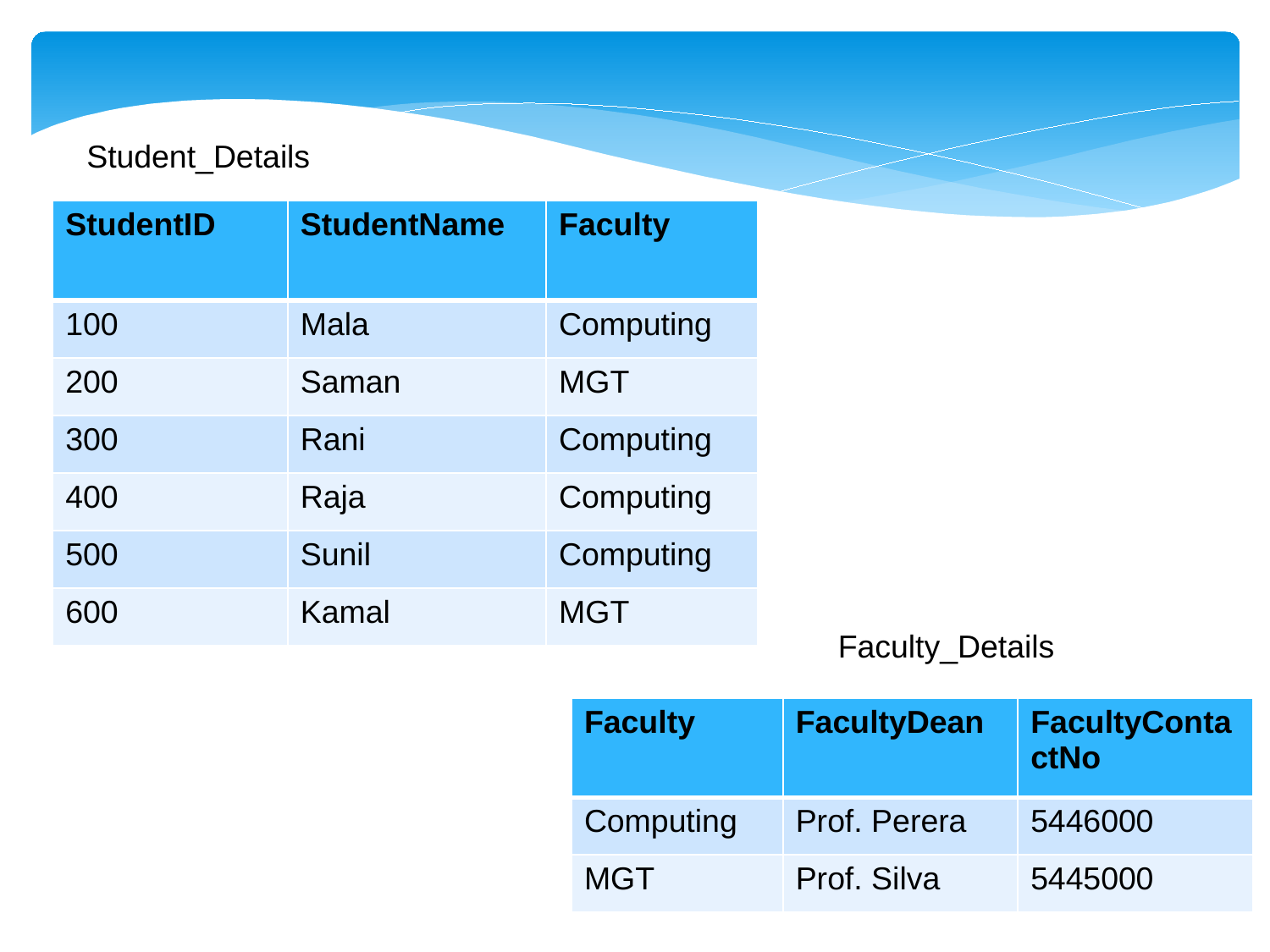

Student_Details
| StudentID | StudentName | Faculty |
| --- | --- | --- |
| 100 | Mala | Computing |
| 200 | Saman | MGT |
| 300 | Rani | Computing |
| 400 | Raja | Computing |
| 500 | Sunil | Computing |
| 600 | Kamal | MGT |
Faculty_Details
| Faculty | FacultyDean | FacultyContactNo |
| --- | --- | --- |
| Computing | Prof. Perera | 5446000 |
| MGT | Prof. Silva | 5445000 |